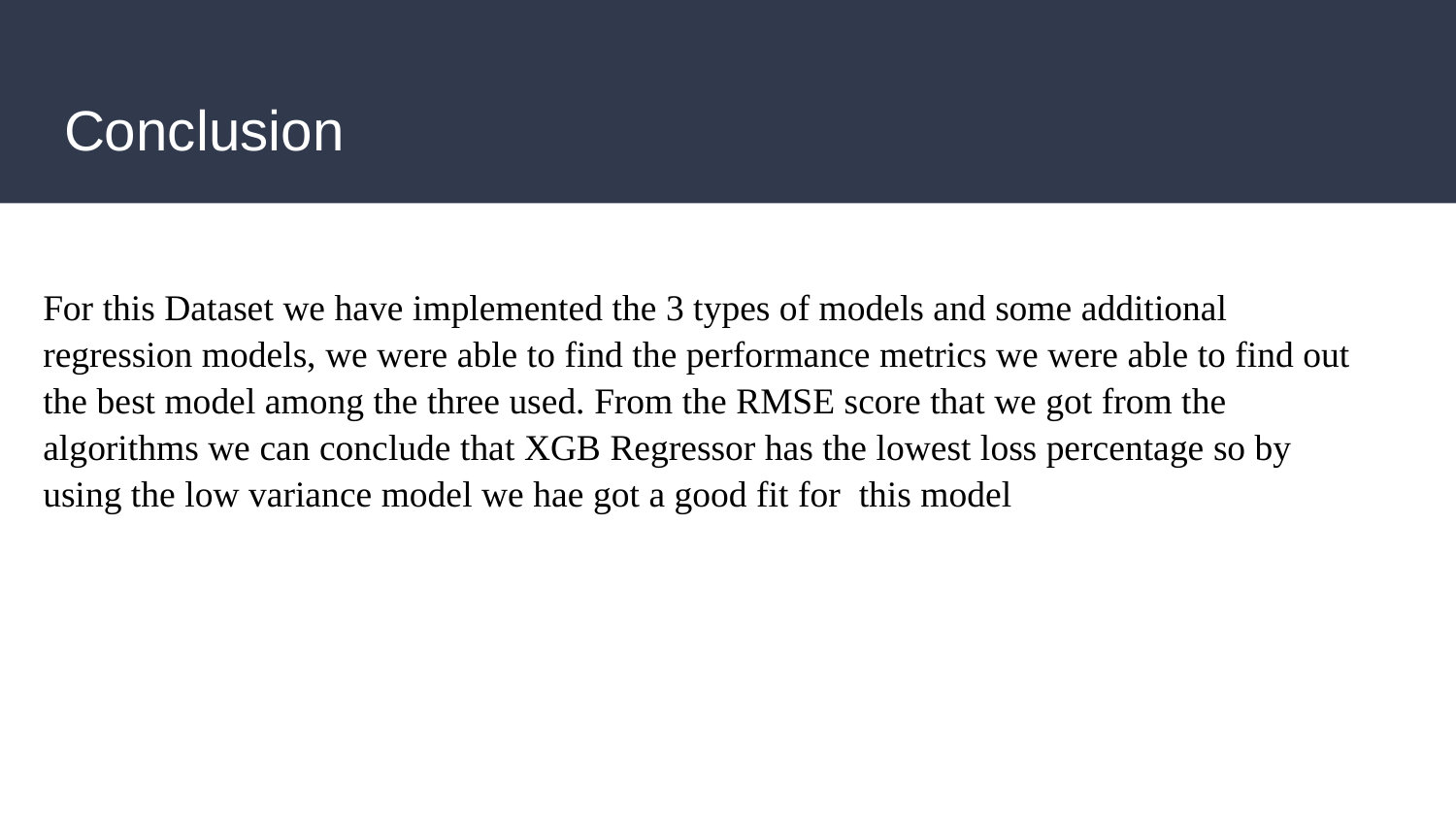

# Conclusion
For this Dataset we have implemented the 3 types of models and some additional regression models, we were able to find the performance metrics we were able to find out the best model among the three used. From the RMSE score that we got from the algorithms we can conclude that XGB Regressor has the lowest loss percentage so by using the low variance model we hae got a good fit for  this model